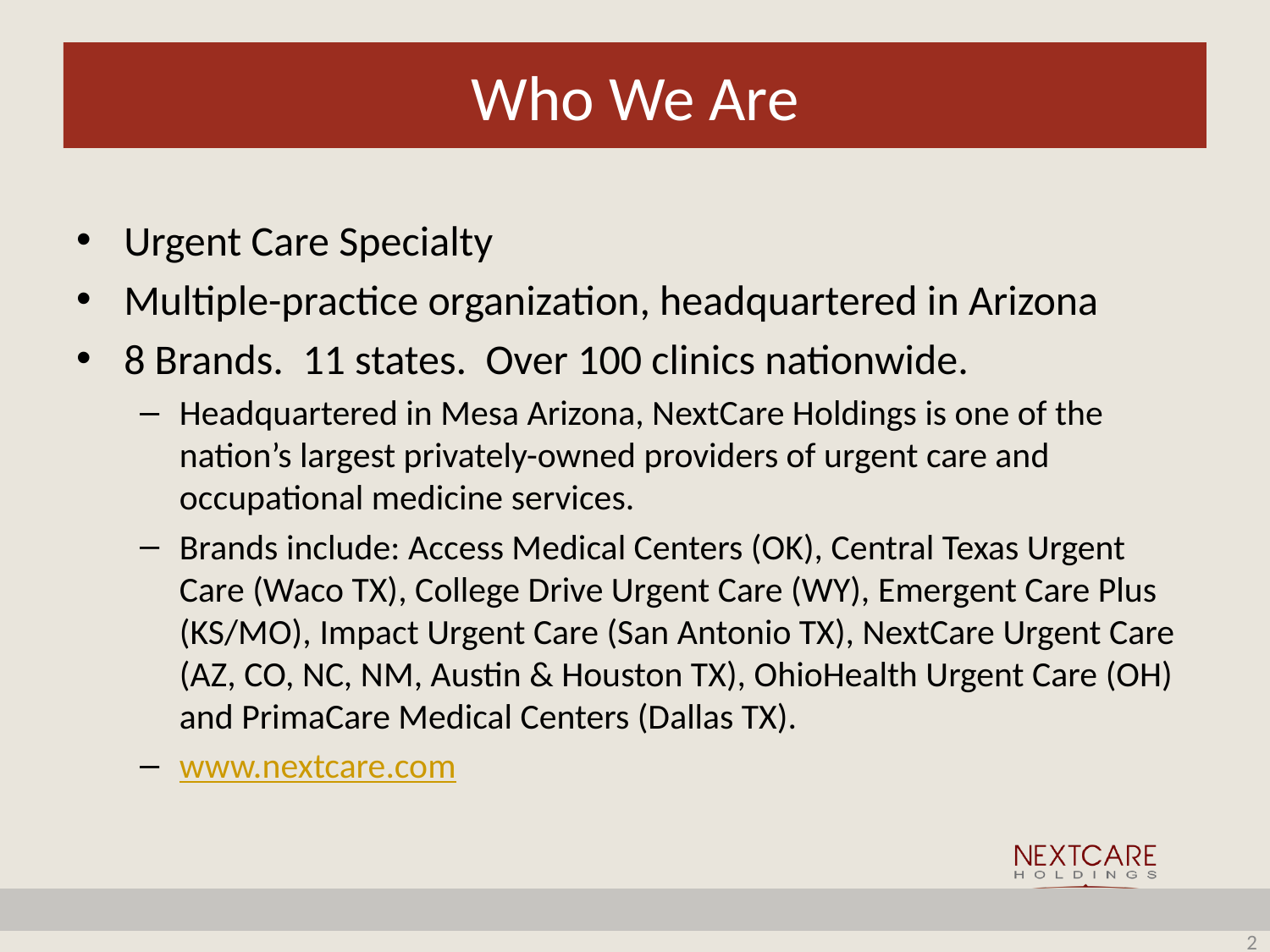

Who We Are

Urgent Care Specialty
Multiple-practice organization, headquartered in Arizona
8 Brands.  11 states.  Over 100 clinics nationwide.
Headquartered in Mesa Arizona, NextCare Holdings is one of the nation’s largest privately-owned providers of urgent care and occupational medicine services.
Brands include: Access Medical Centers (OK), Central Texas Urgent Care (Waco TX), College Drive Urgent Care (WY), Emergent Care Plus (KS/MO), Impact Urgent Care (San Antonio TX), NextCare Urgent Care (AZ, CO, NC, NM, Austin & Houston TX), OhioHealth Urgent Care (OH) and PrimaCare Medical Centers (Dallas TX).
www.nextcare.com
2